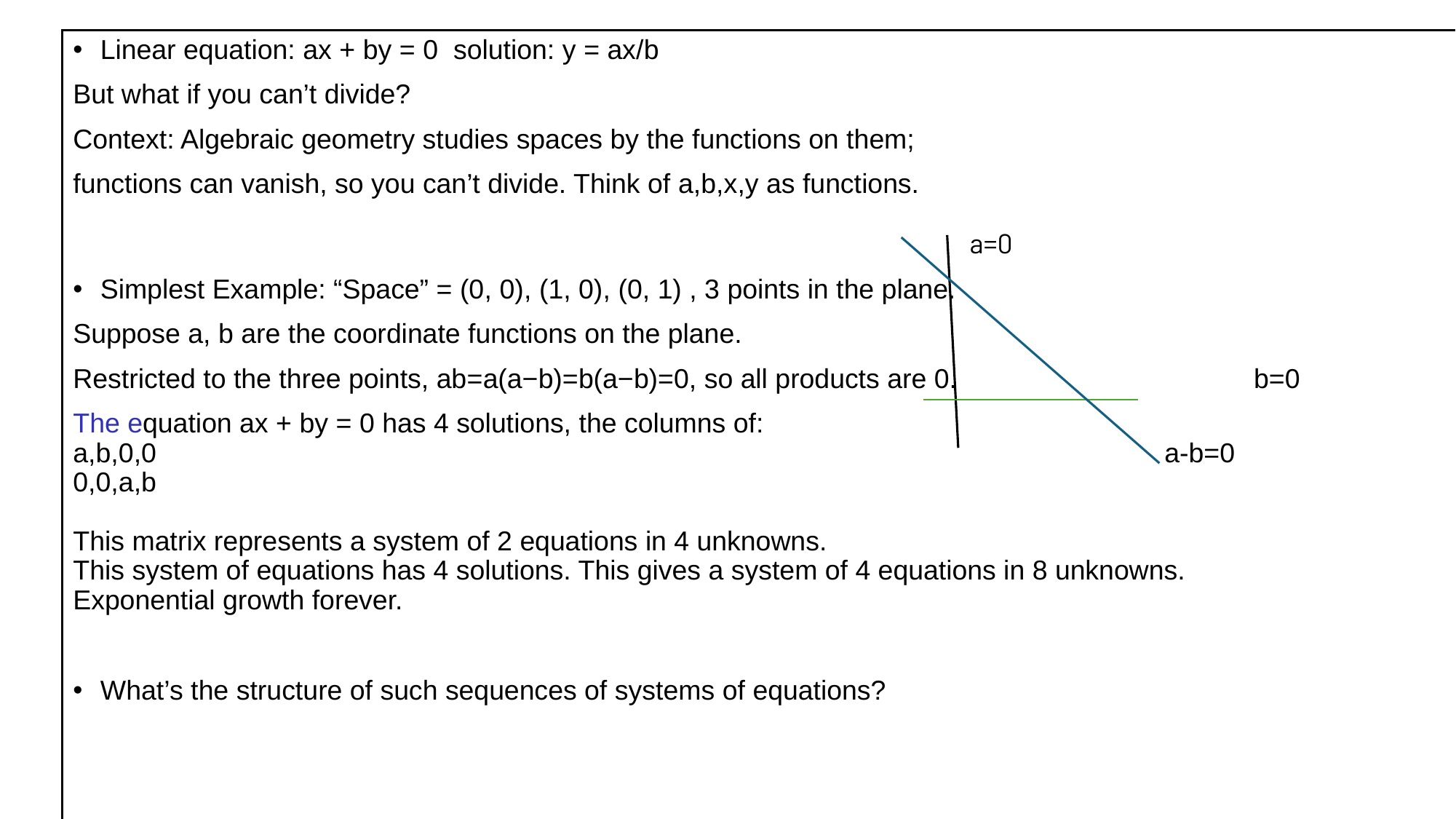

Linear equation: ax + by = 0  solution: y = ax/b
But what if you can’t divide?
Context: Algebraic geometry studies spaces by the functions on them;
functions can vanish, so you can’t divide. Think of a,b,x,y as functions.

Simplest Example: “Space” = (0, 0), (1, 0), (0, 1) , 3 points in the plane.
Suppose a, b are the coordinate functions on the plane.
Restricted to the three points, ab=a(a−b)=b(a−b)=0, so all products are 0.                                       b=0
The equation ax + by = 0 has 4 solutions, the columns of:
a,b,0,0 										a-b=0
0,0,a,b :
This matrix represents a system of 2 equations in 4 unknowns.
This system of equations has 4 solutions. This gives a system of 4 equations in 8 unknowns.
Exponential growth forever.

What’s the structure of such sequences of systems of equations?

#
a=0